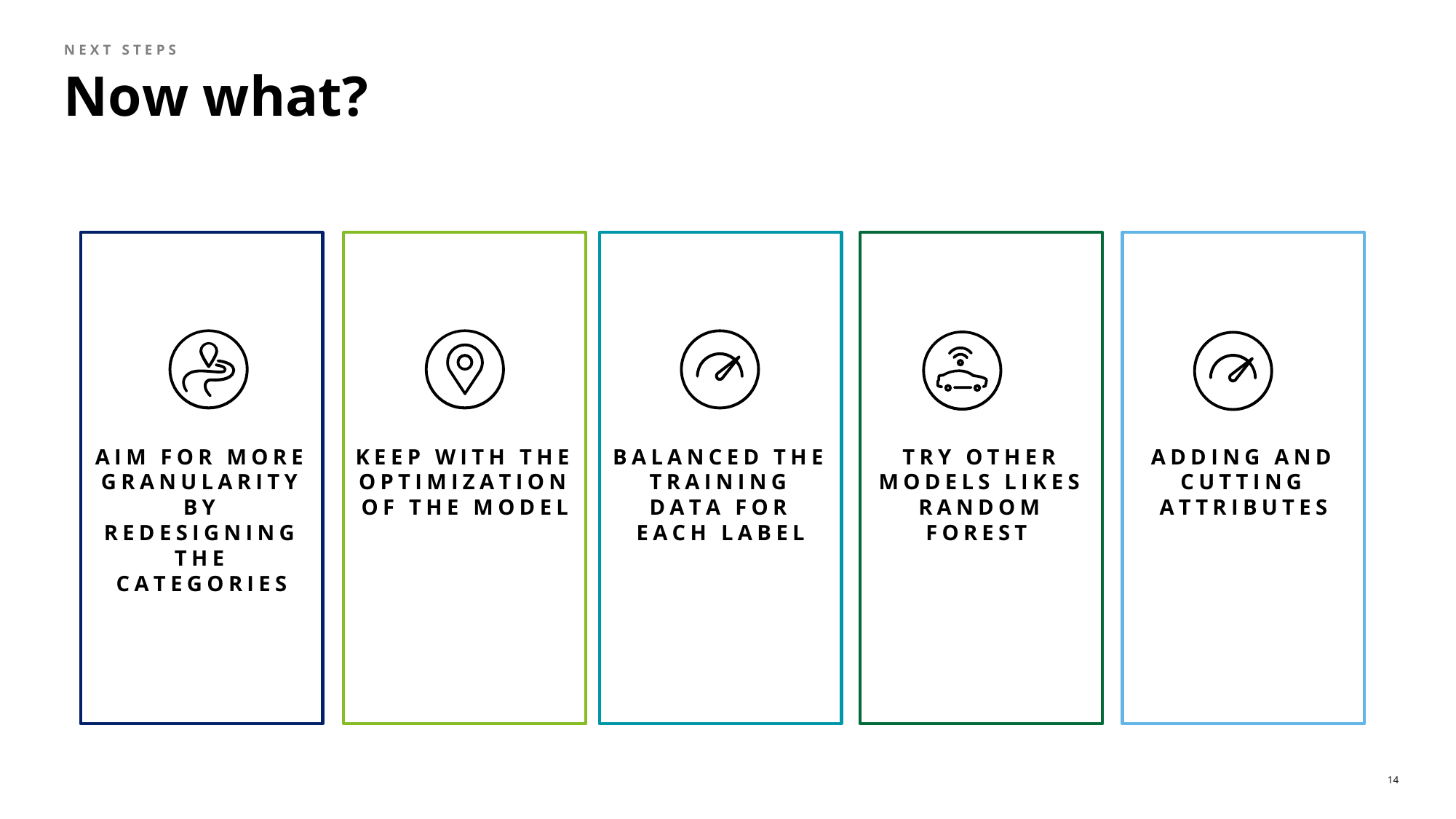

Next steps

# Now what?

BALANCED THE TRAINING DATA FOR EACH LABEL

TRY OTHER MODELS LIKES RANDOM FOREST

ADDING AND CUTTING ATTRIBUTES

KEEP WITH THE OPTIMIZATION OF THE MODEL

AIM FOR MORE GRANULARITY BY REDESIGNING THE CATEGORIES